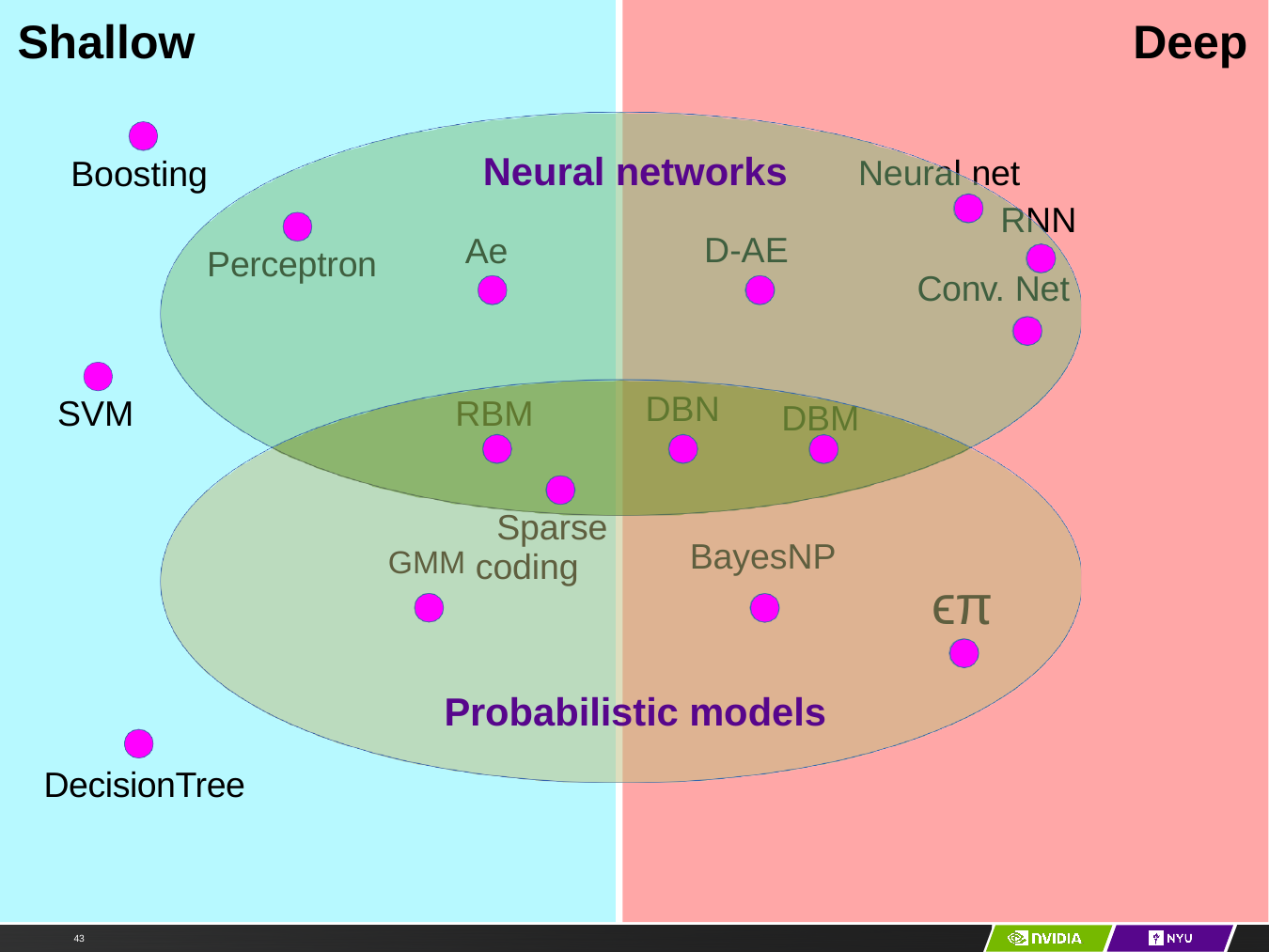

Shallow
Deep

Neural networks

Neural net
RNN
Conv. Net
Boosting

D-AE
Ae

Perceptron

DBN

RBM
SVM
DBM

Sparse  GMM coding

BayesNP
ϵπ

Probabilistic models

DecisionTree